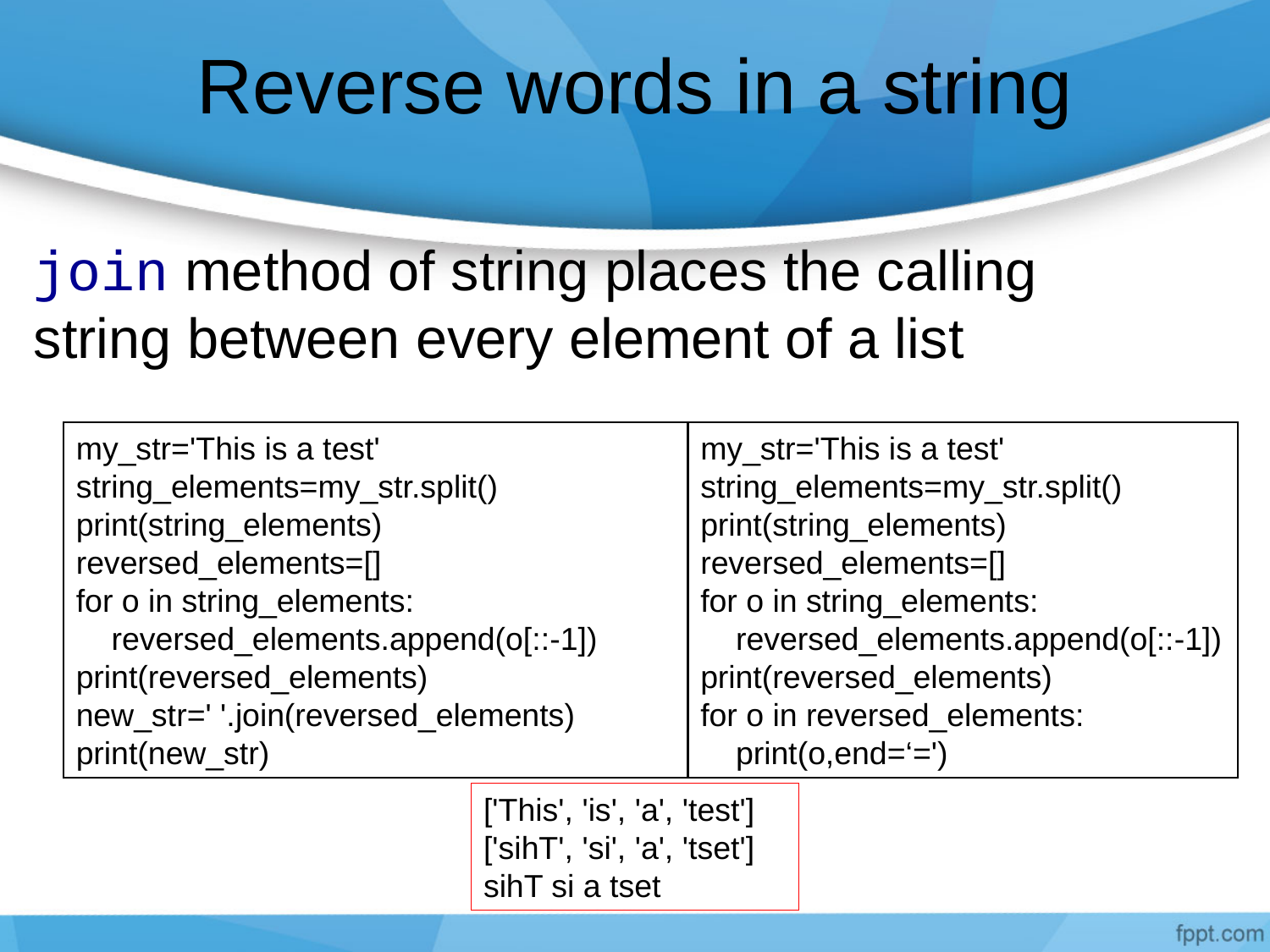

# Reverse words in a string
join method of string places the calling string between every element of a list
my_str='This is a test'
string_elements=my_str.split()
print(string_elements)
reversed_elements=[]
for o in string_elements:
    reversed_elements.append(o[::-1])
print(reversed_elements)
new_str=' '.join(reversed_elements)
print(new_str)
my_str='This is a test'
string_elements=my_str.split()
print(string_elements)
reversed_elements=[]
for o in string_elements:
    reversed_elements.append(o[::-1])
print(reversed_elements)
for o in reversed_elements:
    print(o,end=‘=')
['This', 'is', 'a', 'test']
['sihT', 'si', 'a', 'tset']
sihT si a tset